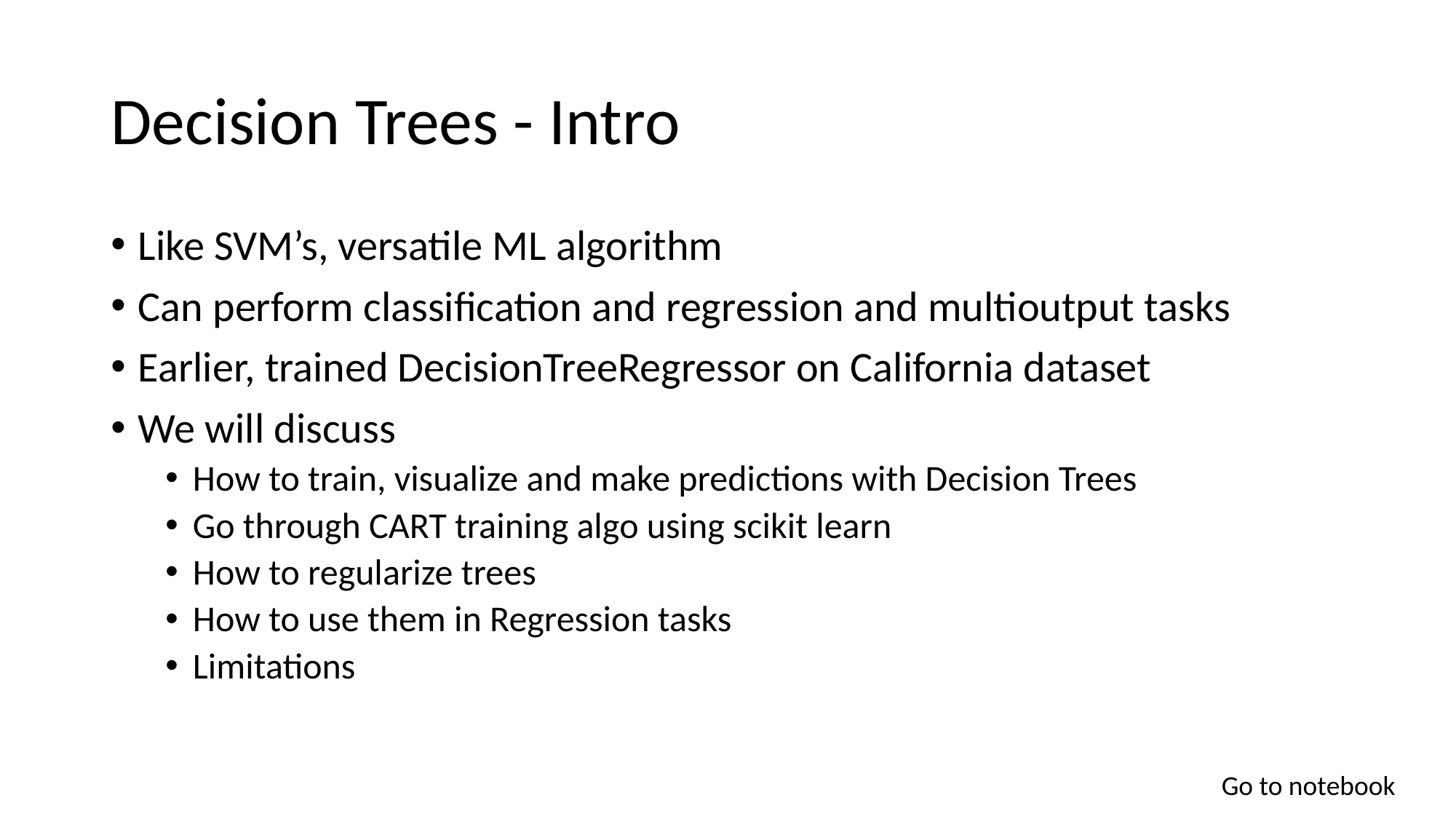

# Decision Trees - Intro
Like SVM’s, versatile ML algorithm
Can perform classification and regression and multioutput tasks
Earlier, trained DecisionTreeRegressor on California dataset
We will discuss
How to train, visualize and make predictions with Decision Trees
Go through CART training algo using scikit learn
How to regularize trees
How to use them in Regression tasks
Limitations

Go to notebook